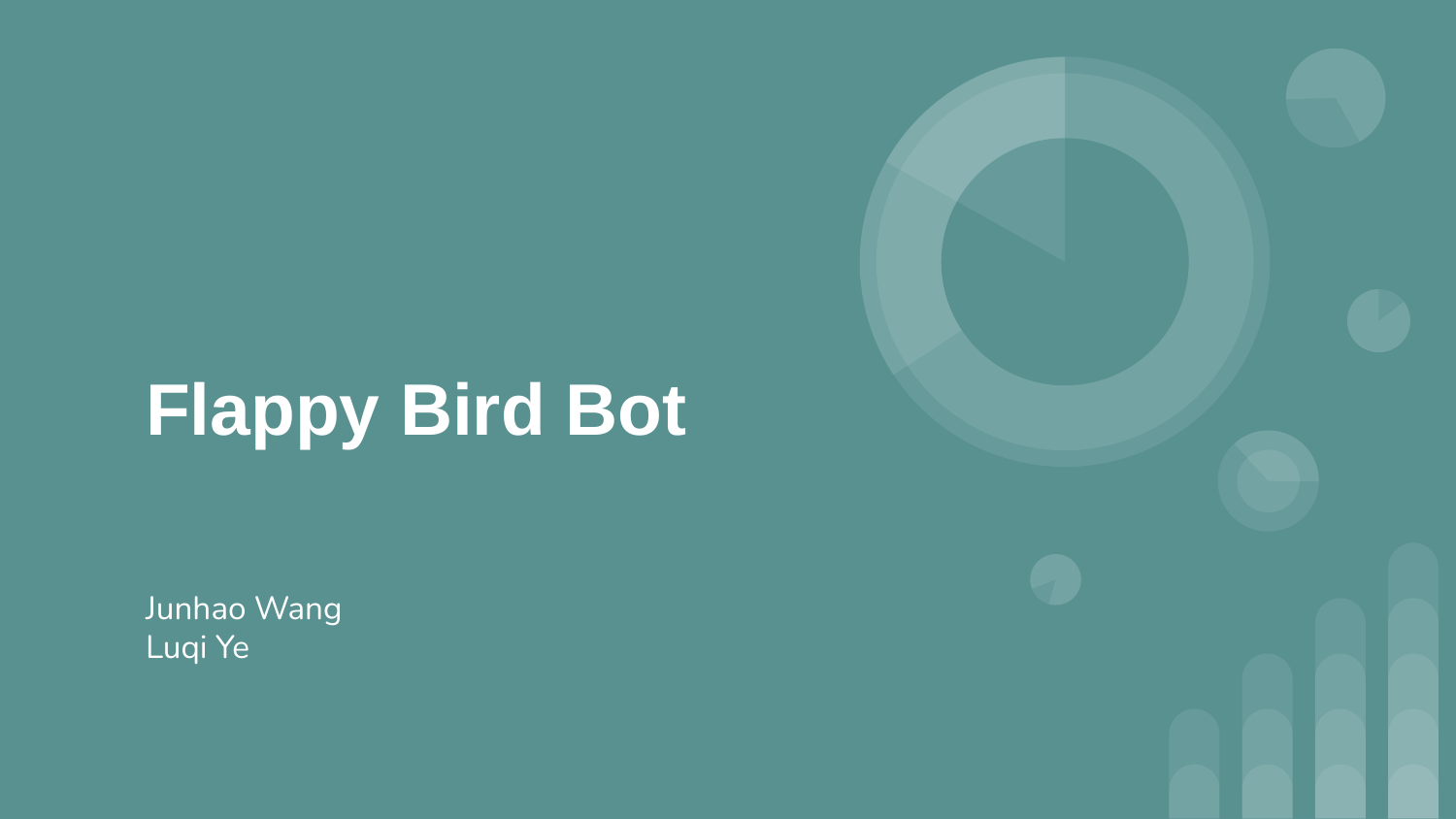

# Flappy Bird Bot
Junhao Wang
Luqi Ye